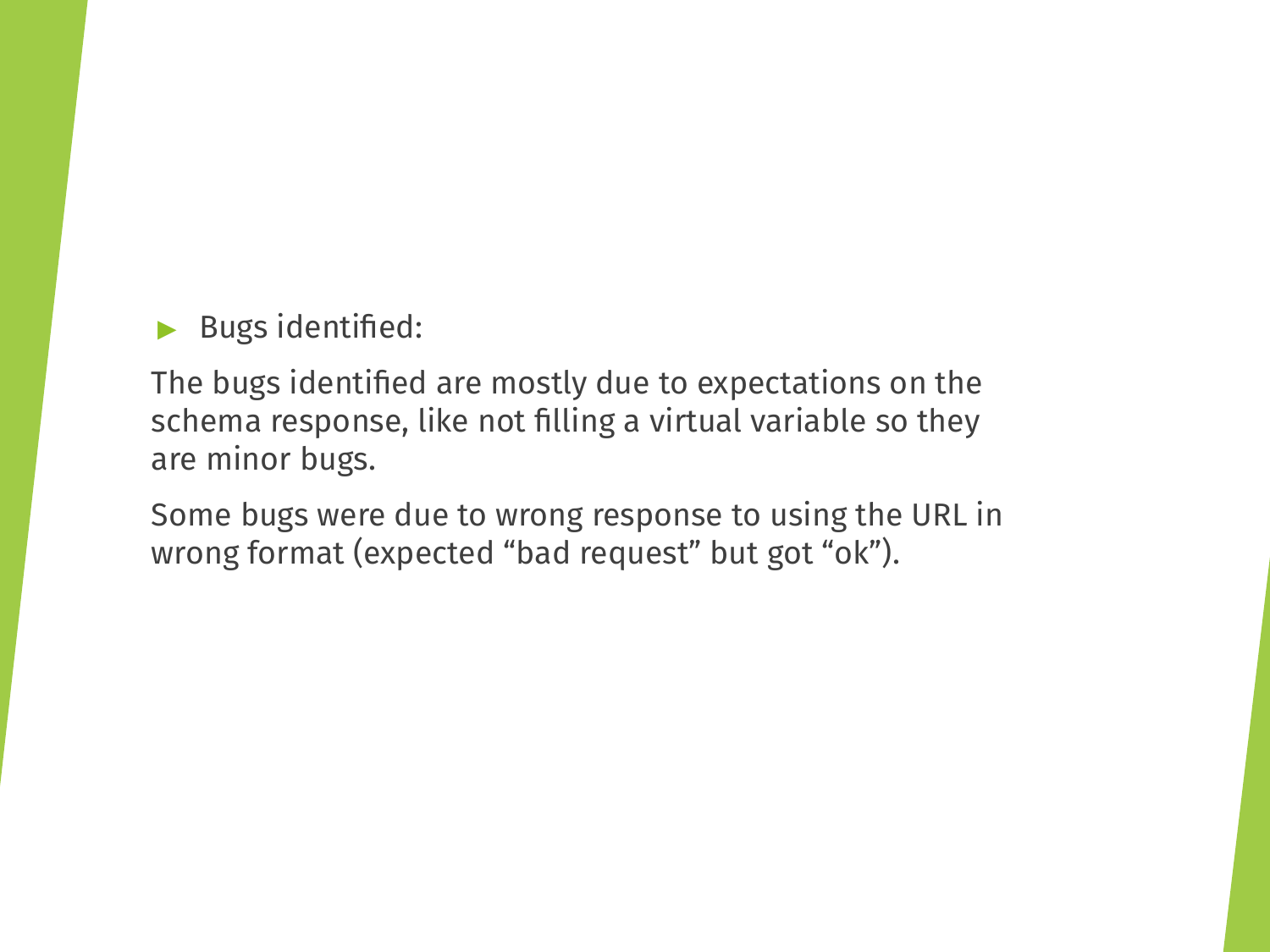

Bugs identified:
The bugs identified are mostly due to expectations on the schema response, like not filling a virtual variable so they are minor bugs.
Some bugs were due to wrong response to using the URL in wrong format (expected “bad request” but got “ok”).